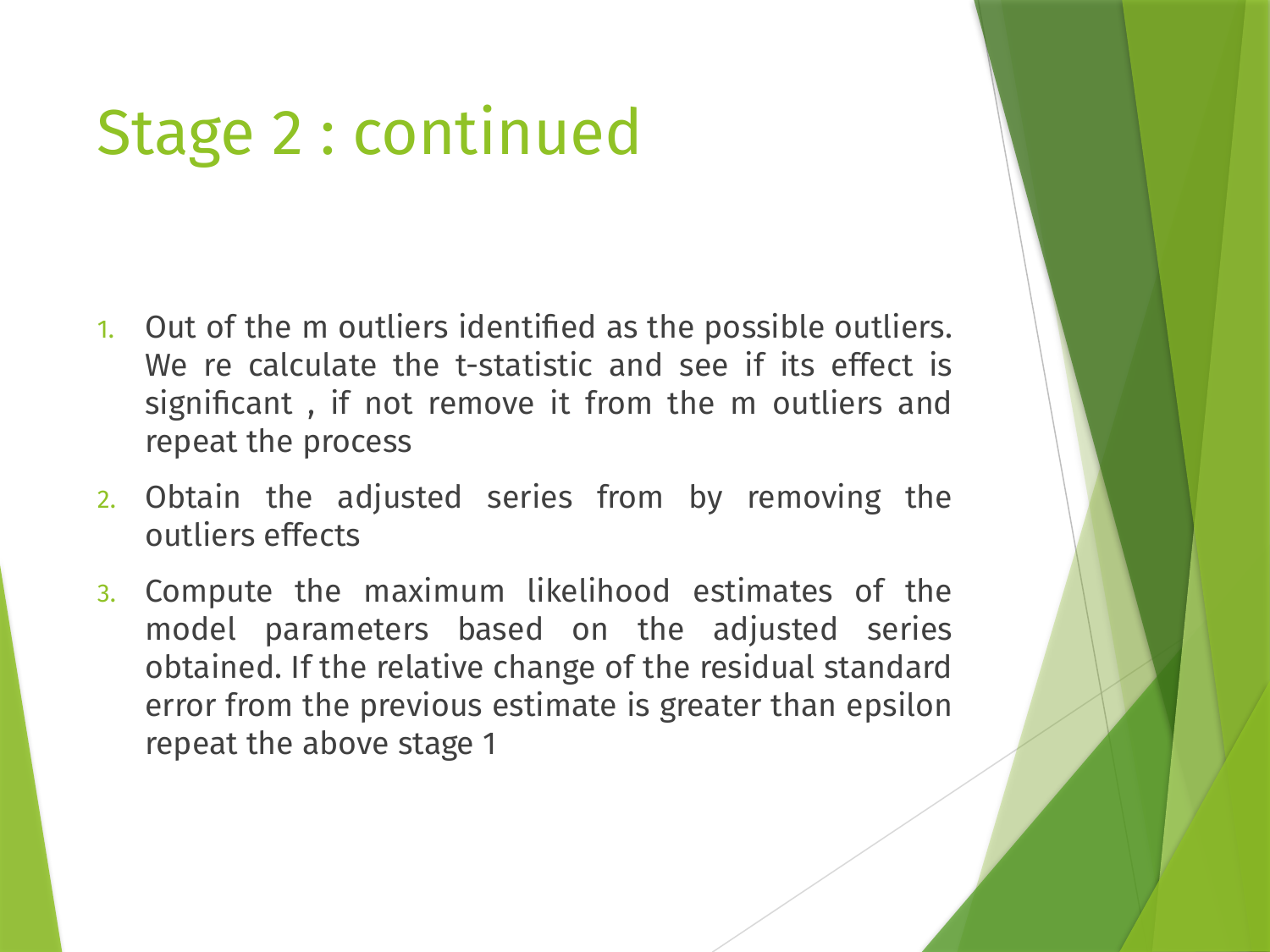

# Stage 2 : continued
Out of the m outliers identified as the possible outliers. We re calculate the t-statistic and see if its effect is significant , if not remove it from the m outliers and repeat the process
Obtain the adjusted series from by removing the outliers effects
Compute the maximum likelihood estimates of the model parameters based on the adjusted series obtained. If the relative change of the residual standard error from the previous estimate is greater than epsilon repeat the above stage 1